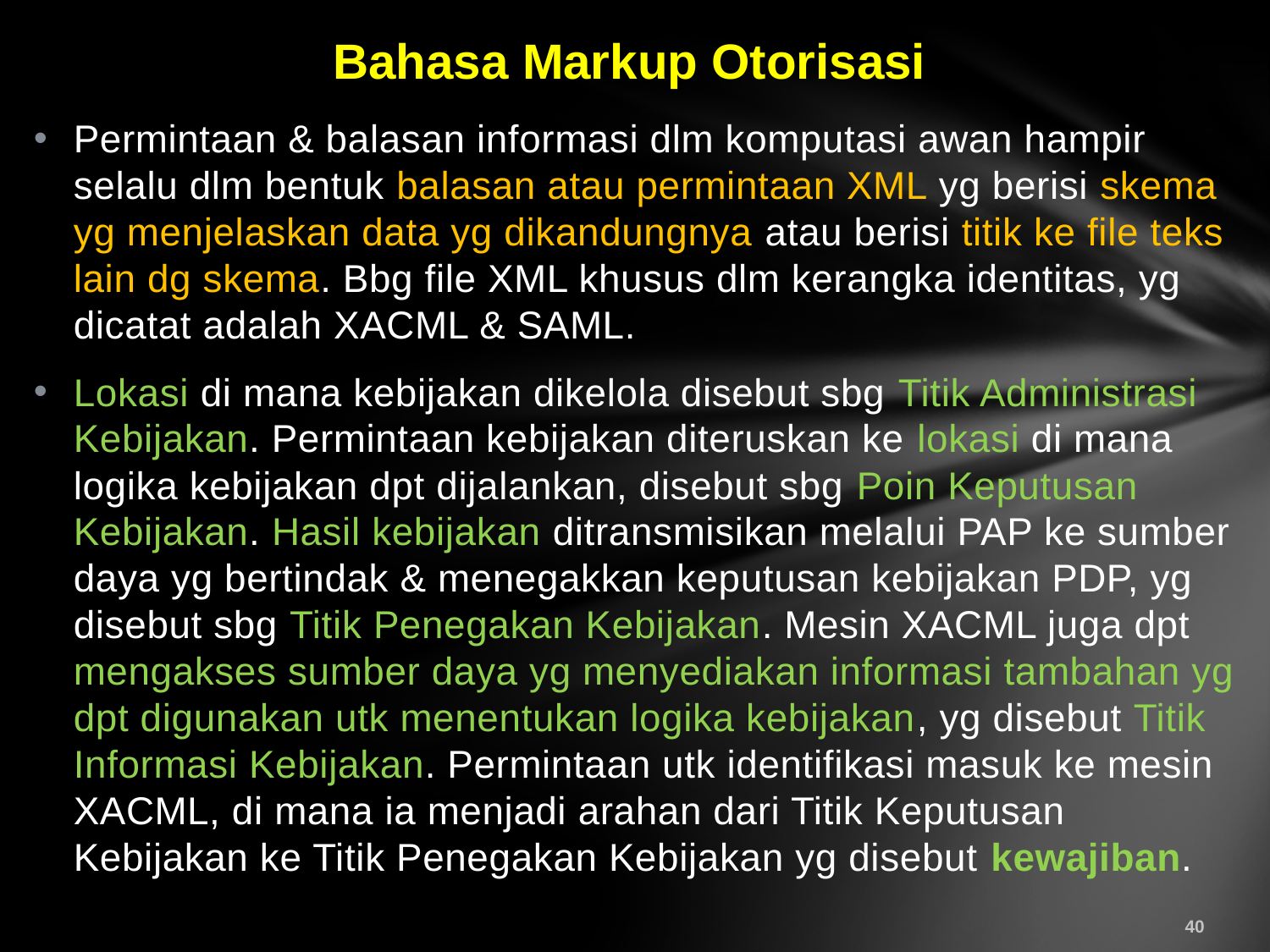

# Bahasa Markup Otorisasi
Permintaan & balasan informasi dlm komputasi awan hampir selalu dlm bentuk balasan atau permintaan XML yg berisi skema yg menjelaskan data yg dikandungnya atau berisi titik ke file teks lain dg skema. Bbg file XML khusus dlm kerangka identitas, yg dicatat adalah XACML & SAML.
Lokasi di mana kebijakan dikelola disebut sbg Titik Administrasi Kebijakan. Permintaan kebijakan diteruskan ke lokasi di mana logika kebijakan dpt dijalankan, disebut sbg Poin Keputusan Kebijakan. Hasil kebijakan ditransmisikan melalui PAP ke sumber daya yg bertindak & menegakkan keputusan kebijakan PDP, yg disebut sbg Titik Penegakan Kebijakan. Mesin XACML juga dpt mengakses sumber daya yg menyediakan informasi tambahan yg dpt digunakan utk menentukan logika kebijakan, yg disebut Titik Informasi Kebijakan. Permintaan utk identifikasi masuk ke mesin XACML, di mana ia menjadi arahan dari Titik Keputusan Kebijakan ke Titik Penegakan Kebijakan yg disebut kewajiban.
40